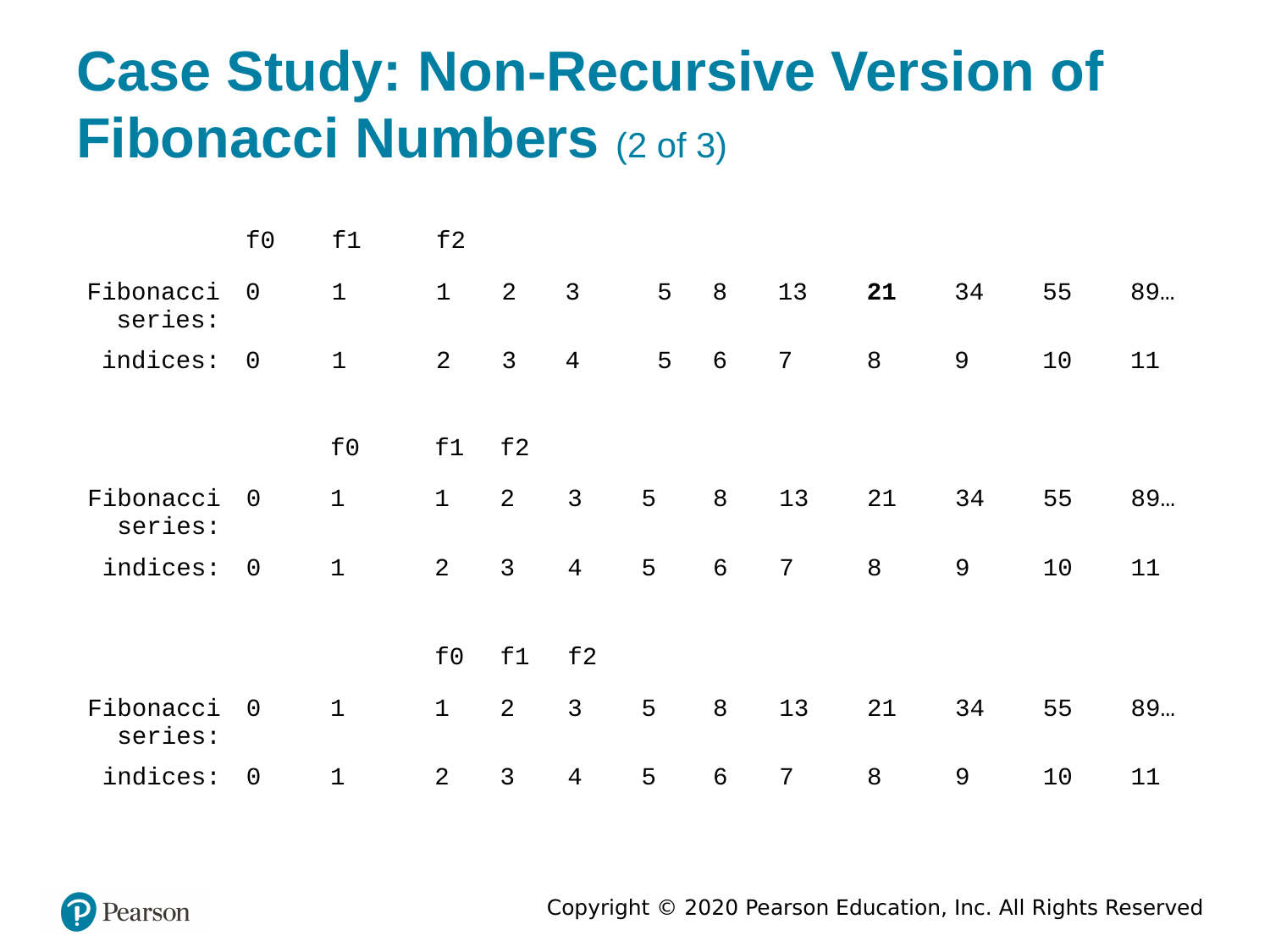

# Case Study: Non-Recursive Version of Fibonacci Numbers (2 of 3)
|  | f0 | f1 | f2 |  |  |  |  |  |  |  |  |  |
| --- | --- | --- | --- | --- | --- | --- | --- | --- | --- | --- | --- | --- |
| Fibonacci series: | 0 | 1 | 1 | 2 | 3 | 5 | 8 | 13 | 21 | 34 | 55 | 89… |
| indices: | 0 | 1 | 2 | 3 | 4 | 5 | 6 | 7 | 8 | 9 | 10 | 11 |
|  |  | f0 | f1 | f2 |  |  |  |  |  |  |  |  |
| --- | --- | --- | --- | --- | --- | --- | --- | --- | --- | --- | --- | --- |
| Fibonacci series: | 0 | 1 | 1 | 2 | 3 | 5 | 8 | 13 | 21 | 34 | 55 | 89… |
| indices: | 0 | 1 | 2 | 3 | 4 | 5 | 6 | 7 | 8 | 9 | 10 | 11 |
|  |  |  | f0 | f1 | f2 |  |  |  |  |  |  |  |
| --- | --- | --- | --- | --- | --- | --- | --- | --- | --- | --- | --- | --- |
| Fibonacci series: | 0 | 1 | 1 | 2 | 3 | 5 | 8 | 13 | 21 | 34 | 55 | 89… |
| indices: | 0 | 1 | 2 | 3 | 4 | 5 | 6 | 7 | 8 | 9 | 10 | 11 |